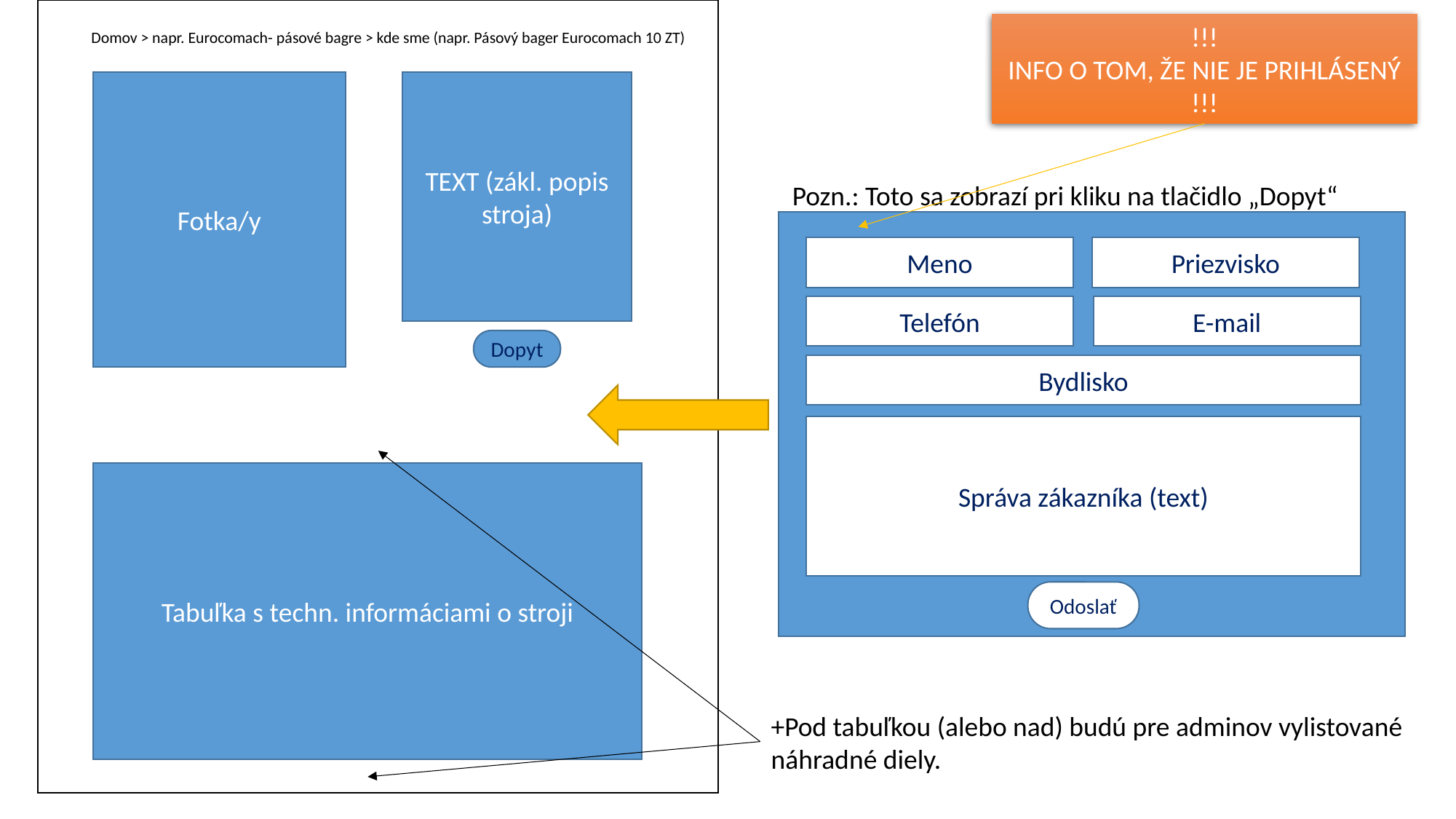

!!!
INFO O TOM, ŽE NIE JE PRIHLÁSENÝ
!!!
Domov > napr. Eurocomach- pásové bagre > kde sme (napr. Pásový bager Eurocomach 10 ZT)
Fotka/y
TEXT (zákl. popis stroja)
Pozn.: Toto sa zobrazí pri kliku na tlačidlo „Dopyt“

Priezvisko
Meno
E-mail
Telefón
Dopyt
Bydlisko

Správa zákazníka (text)
Tabuľka s techn. informáciami o stroji
Odoslať
+Pod tabuľkou (alebo nad) budú pre adminov vylistované náhradné diely.